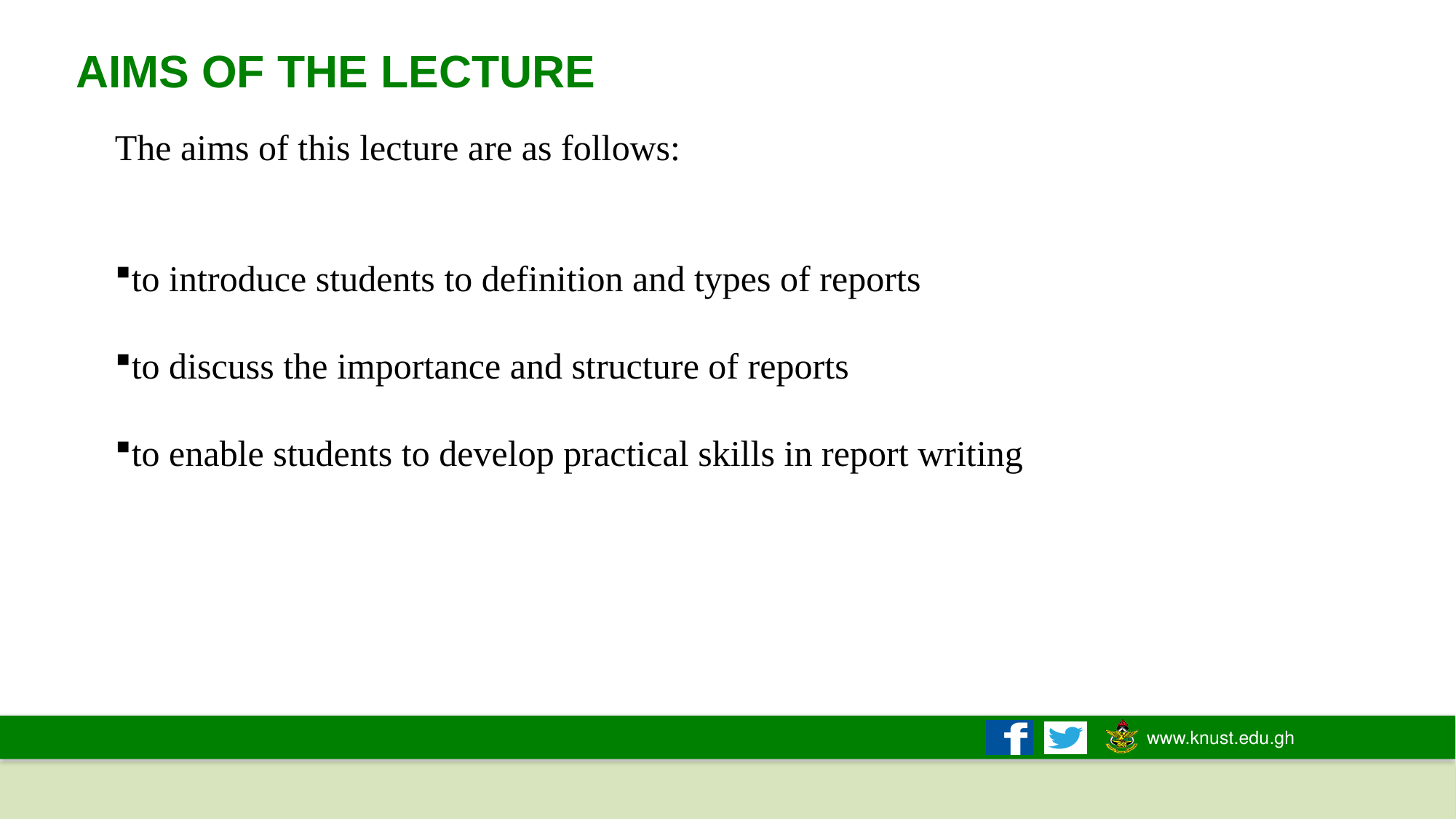

AIMS OF THE LECTURE
The aims of this lecture are as follows:

to introduce students to definition and types of reports
to discuss the importance and structure of reports
to enable students to develop practical skills in report writing
2